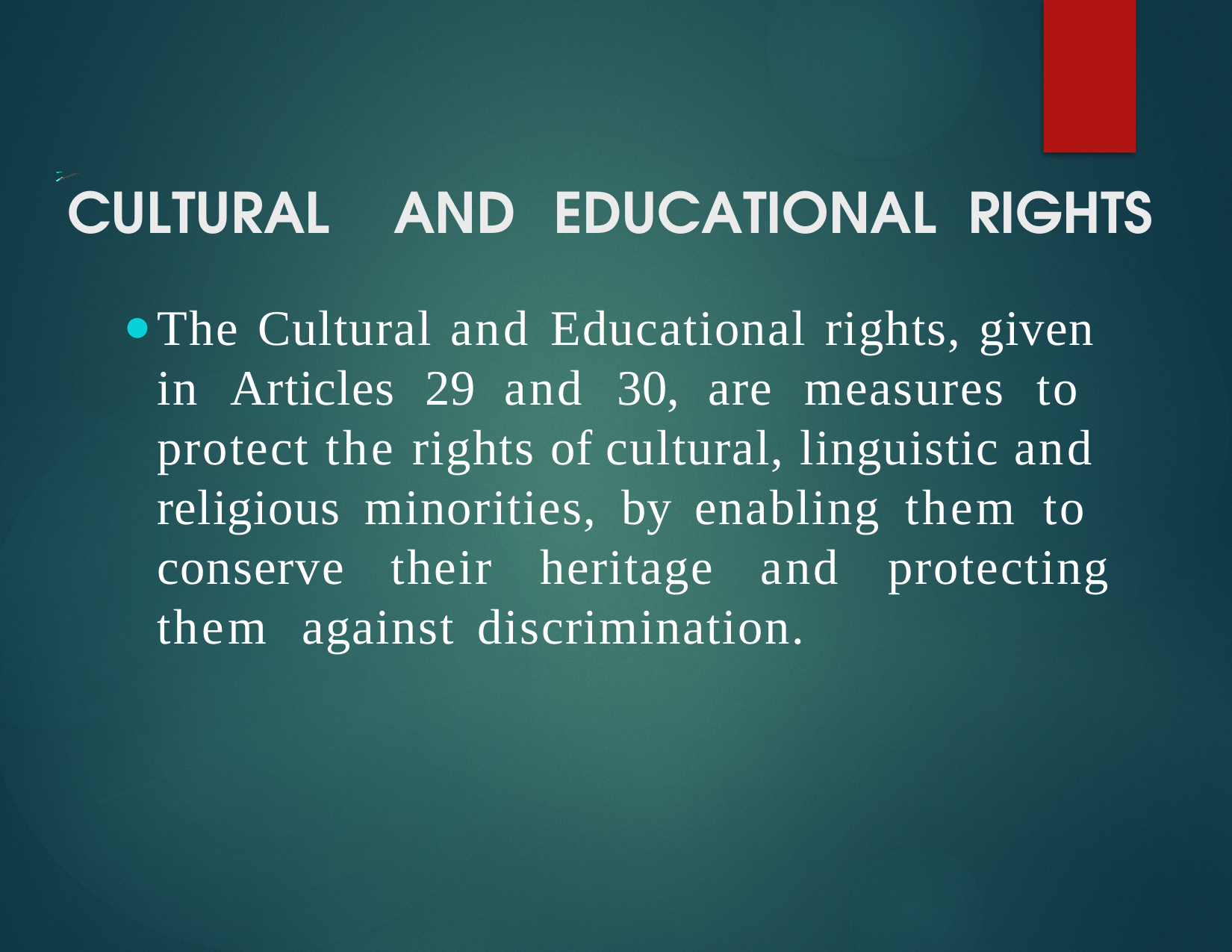

# CULTURAL	AND	EDUCATIONAL  RIGHTS

The Cultural and Educational rights, given  in Articles 29 and 30, are measures to  protect the rights of cultural, linguistic and  religious minorities, by enabling them to  conserve their heritage and protecting them  against discrimination.